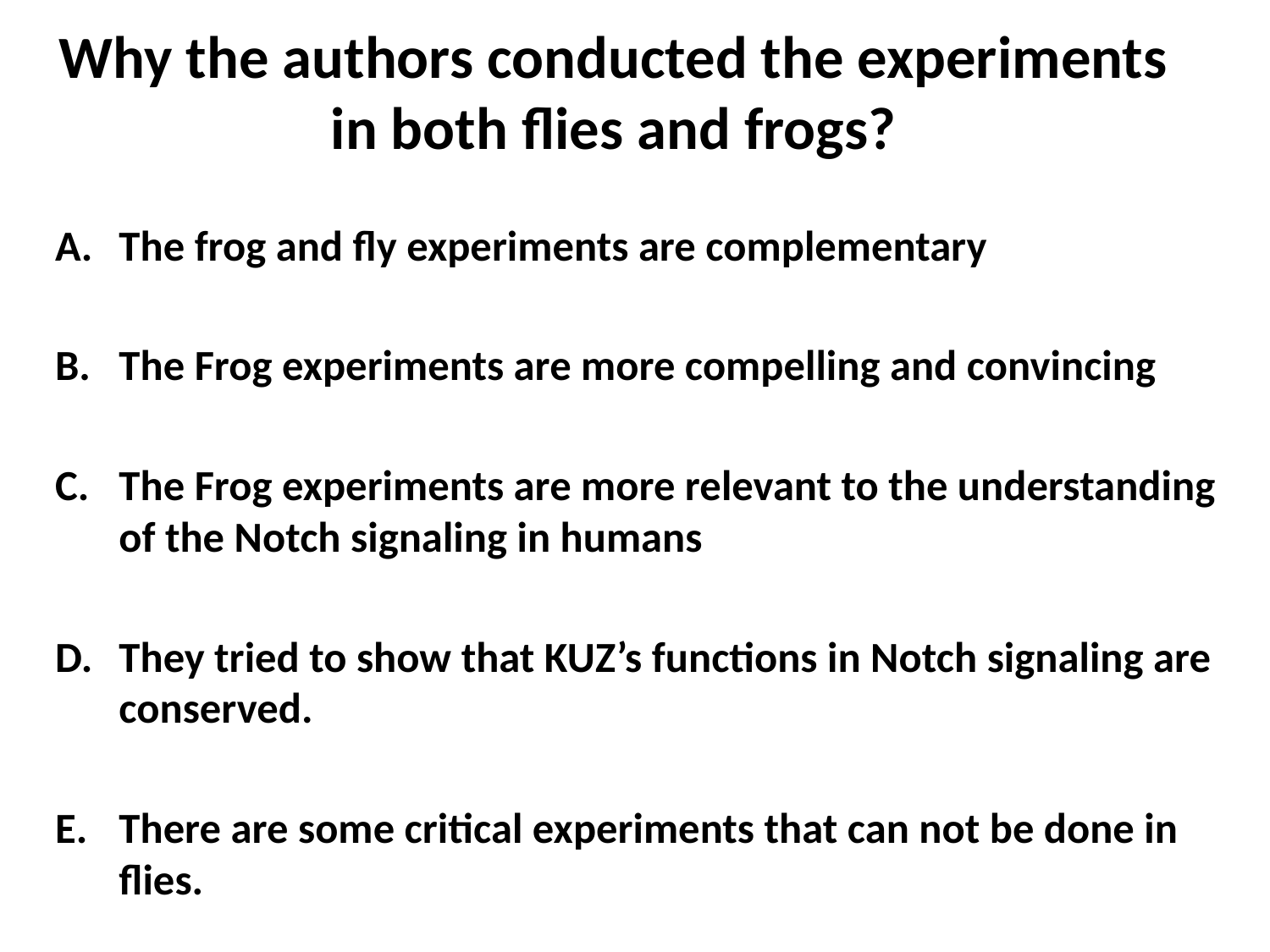

# Why the authors conducted the experiments in both flies and frogs?
The frog and fly experiments are complementary

The Frog experiments are more compelling and convincing

The Frog experiments are more relevant to the understanding of the Notch signaling in humans

They tried to show that KUZ’s functions in Notch signaling are conserved.

There are some critical experiments that can not be done in flies.